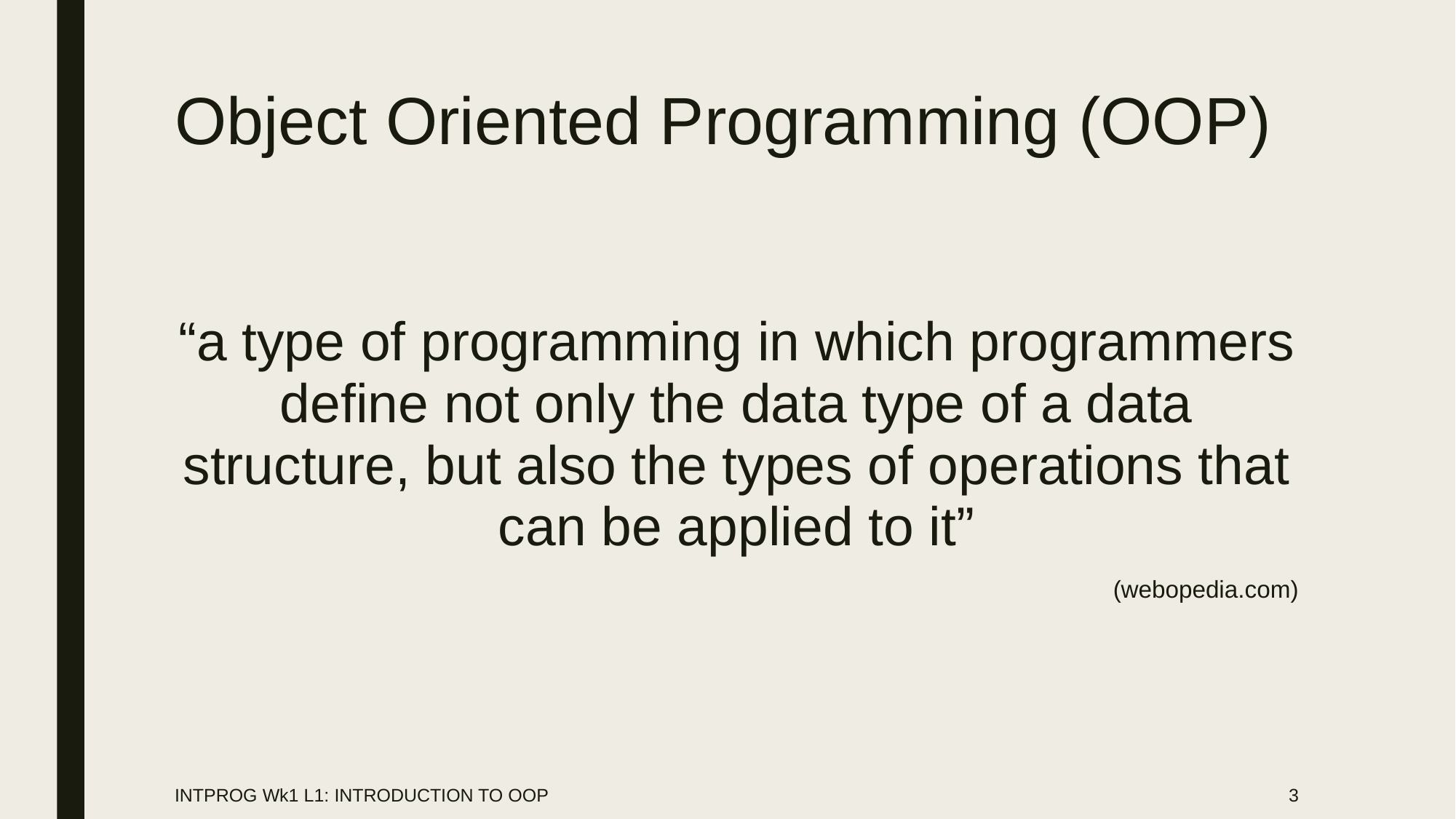

# Object Oriented Programming (OOP)
“a type of programming in which programmers define not only the data type of a data structure, but also the types of operations that can be applied to it”
(webopedia.com)
INTPROG Wk1 L1: INTRODUCTION TO OOP
3